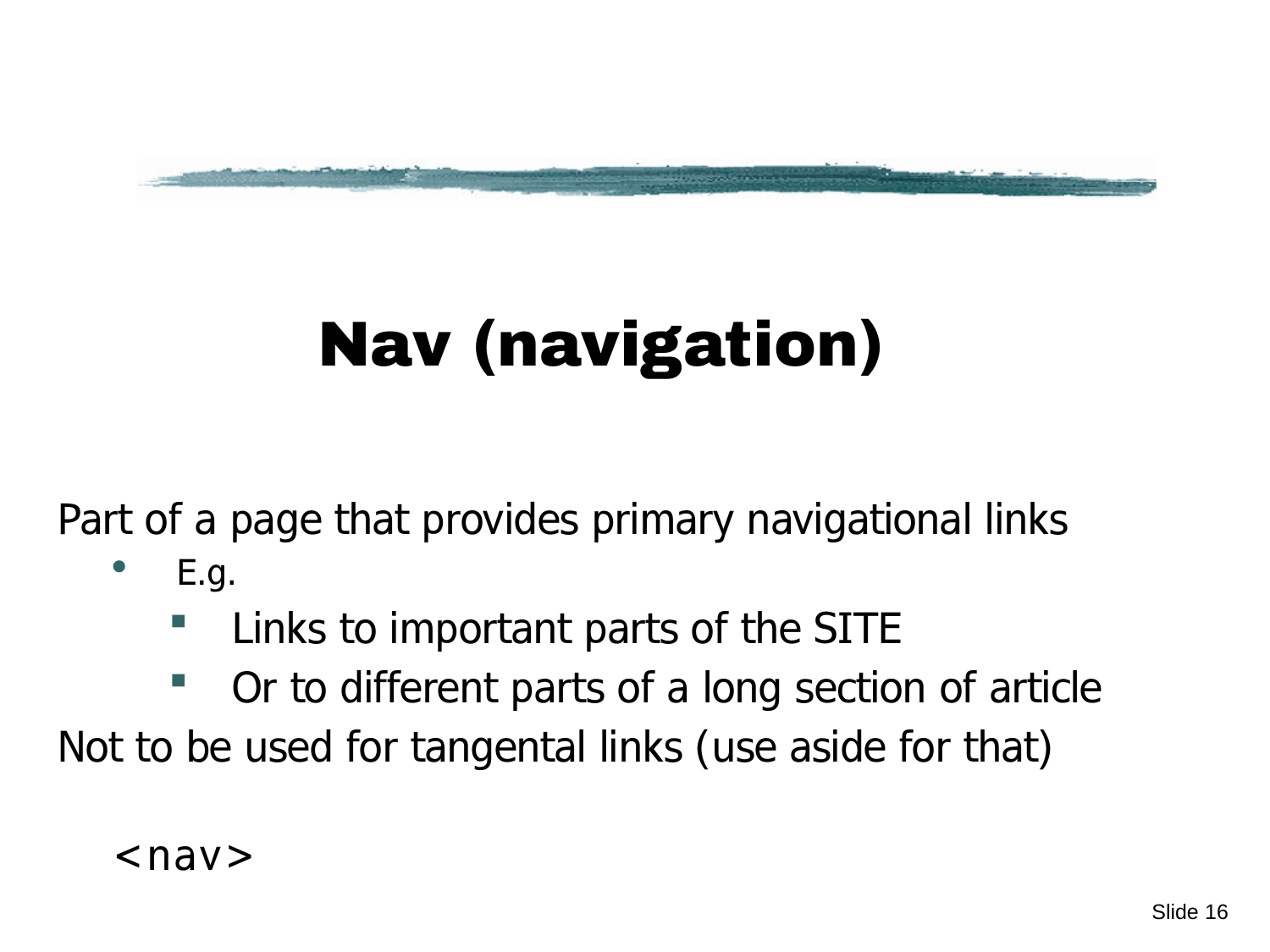

#
Nav (navigation)
Part of a page that provides primary navigational links
E.g.
Links to important parts of the SITE
Or to different parts of a long section of article
Not to be used for tangental links (use aside for that)

<nav>

Slide 16